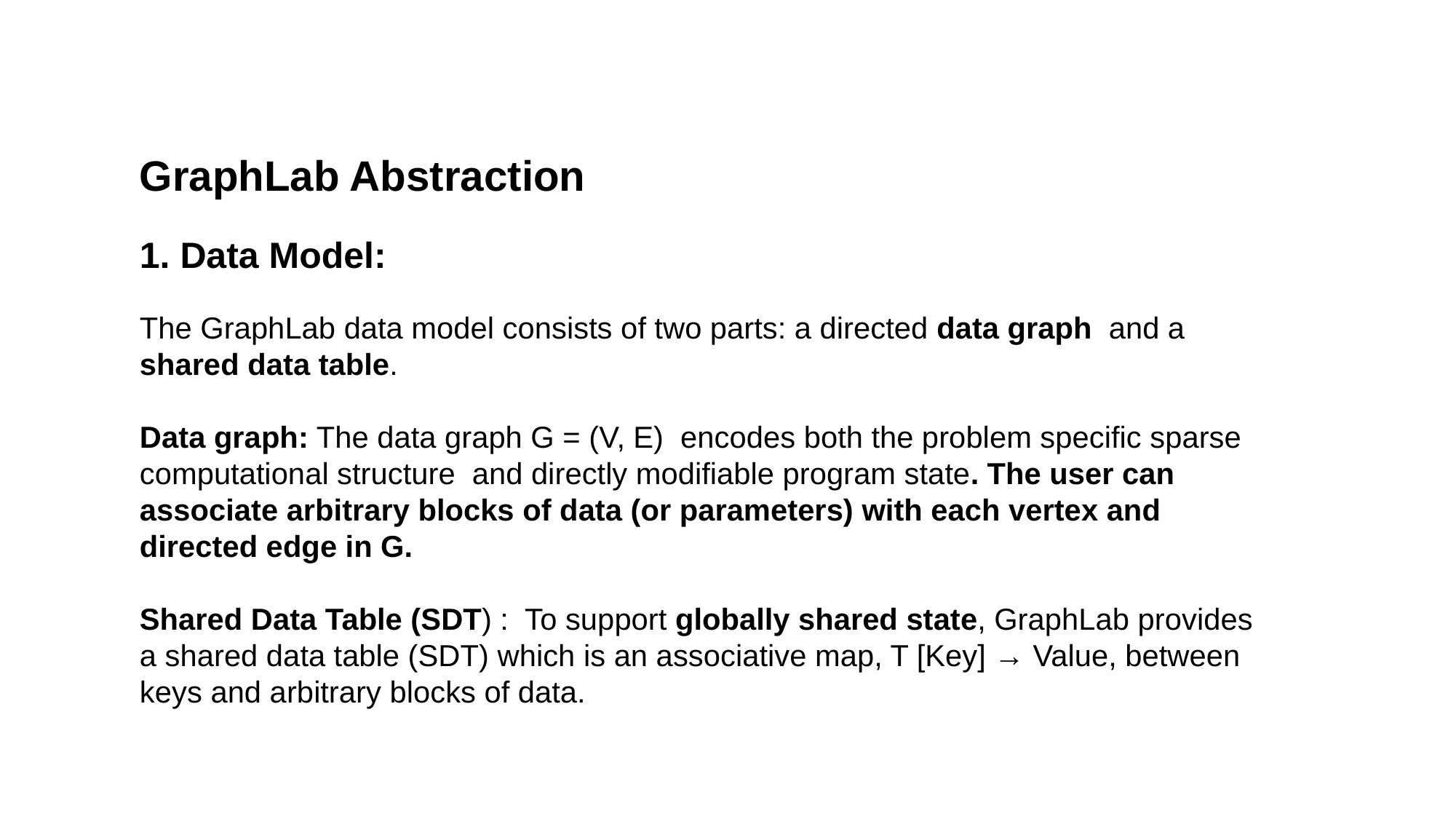

GraphLab Abstraction

1. Data Model:

The GraphLab data model consists of two parts: a directed data graph  and a shared data table.

Data graph: The data graph G = (V, E)  encodes both the problem specific sparse computational structure  and directly modifiable program state. The user can associate arbitrary blocks of data (or parameters) with each vertex and directed edge in G.

Shared Data Table (SDT) :  To support globally shared state, GraphLab provides a shared data table (SDT) which is an associative map, T [Key] → Value, between keys and arbitrary blocks of data.